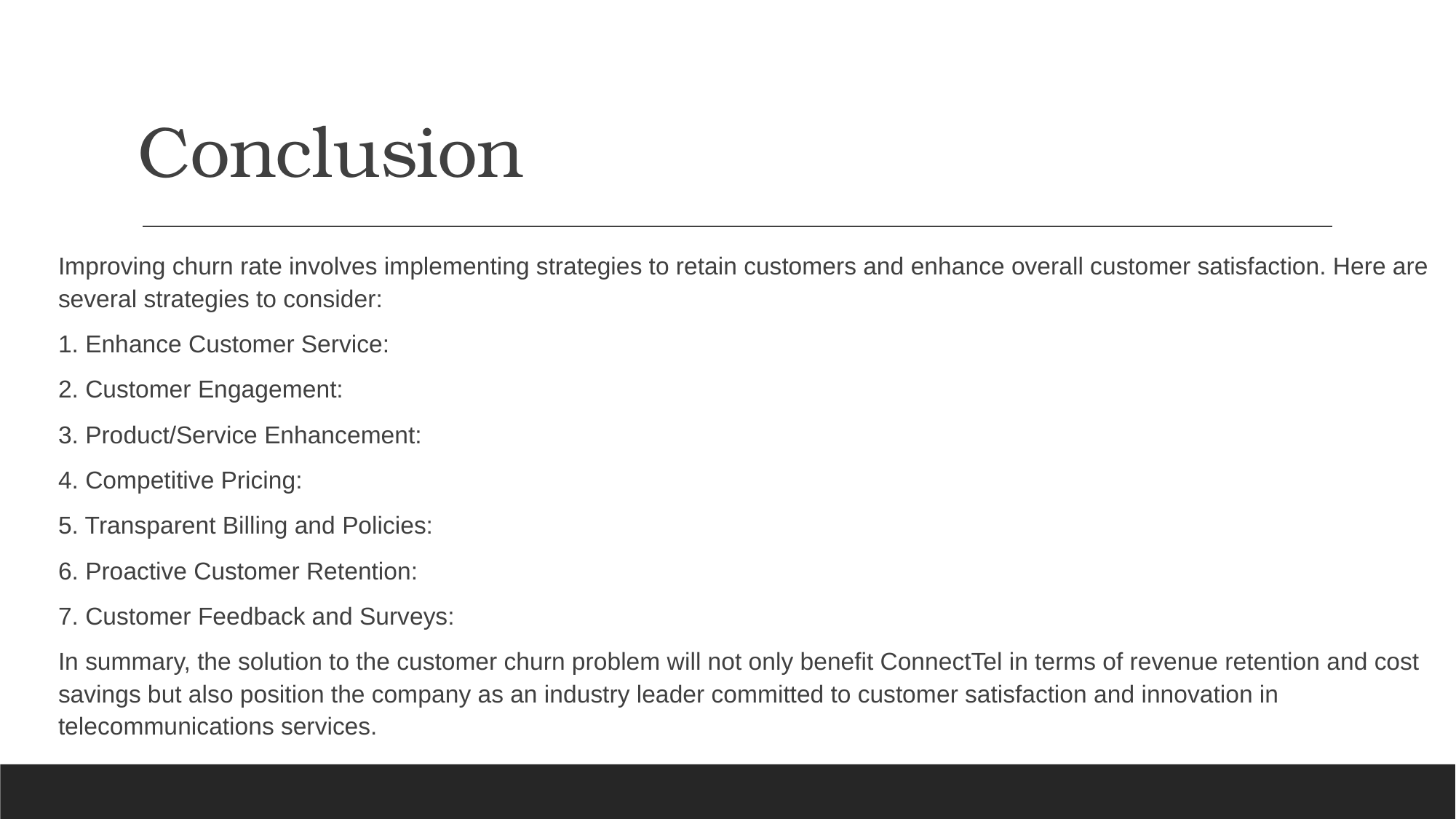

# Conclusion
Improving churn rate involves implementing strategies to retain customers and enhance overall customer satisfaction. Here are several strategies to consider:
1. Enhance Customer Service:
2. Customer Engagement:
3. Product/Service Enhancement:
4. Competitive Pricing:
5. Transparent Billing and Policies:
6. Proactive Customer Retention:
7. Customer Feedback and Surveys:
In summary, the solution to the customer churn problem will not only benefit ConnectTel in terms of revenue retention and cost savings but also position the company as an industry leader committed to customer satisfaction and innovation in telecommunications services.